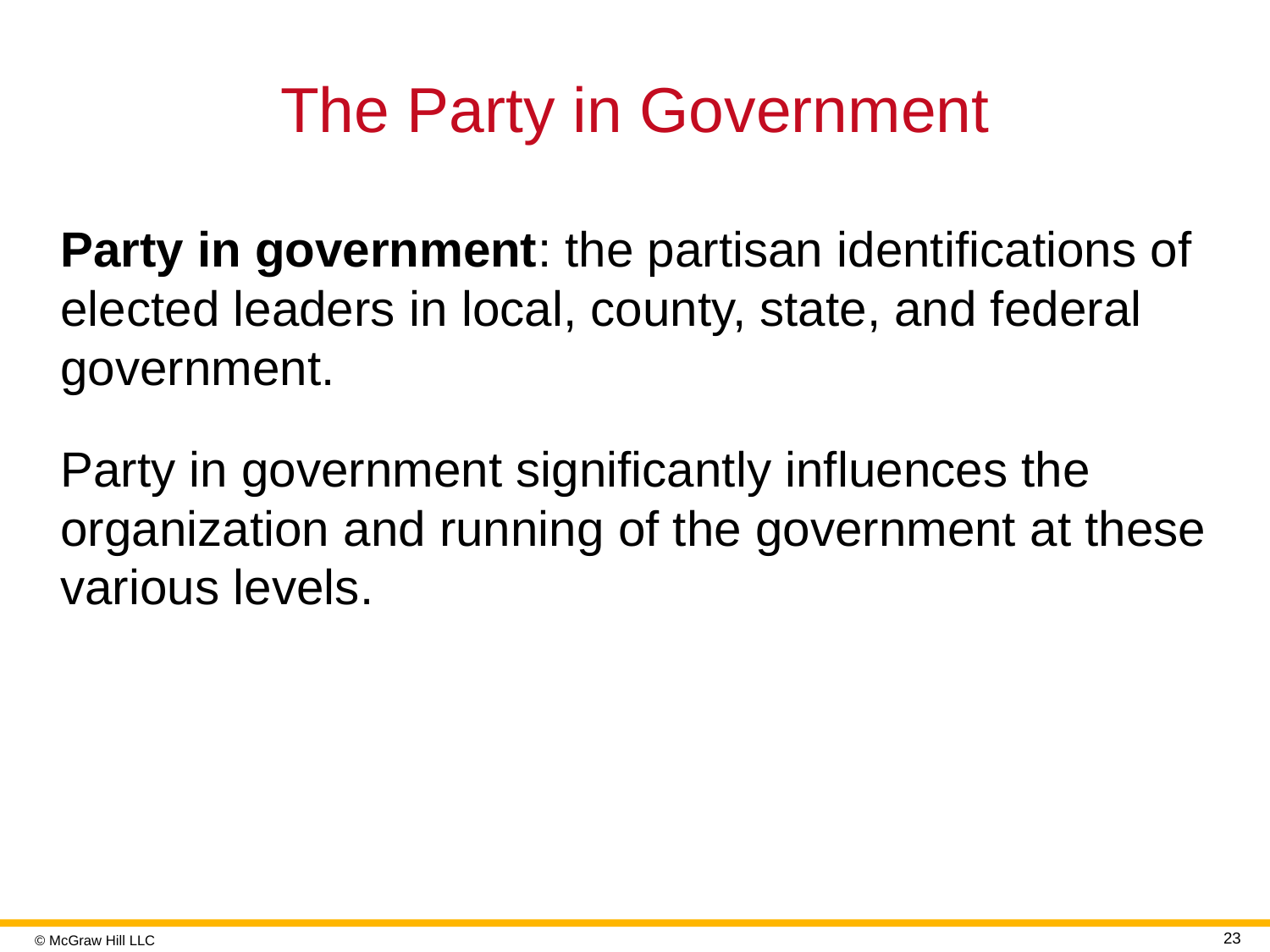

# The Party in Government
Party in government: the partisan identifications of elected leaders in local, county, state, and federal government.
Party in government significantly influences the organization and running of the government at these various levels.
23